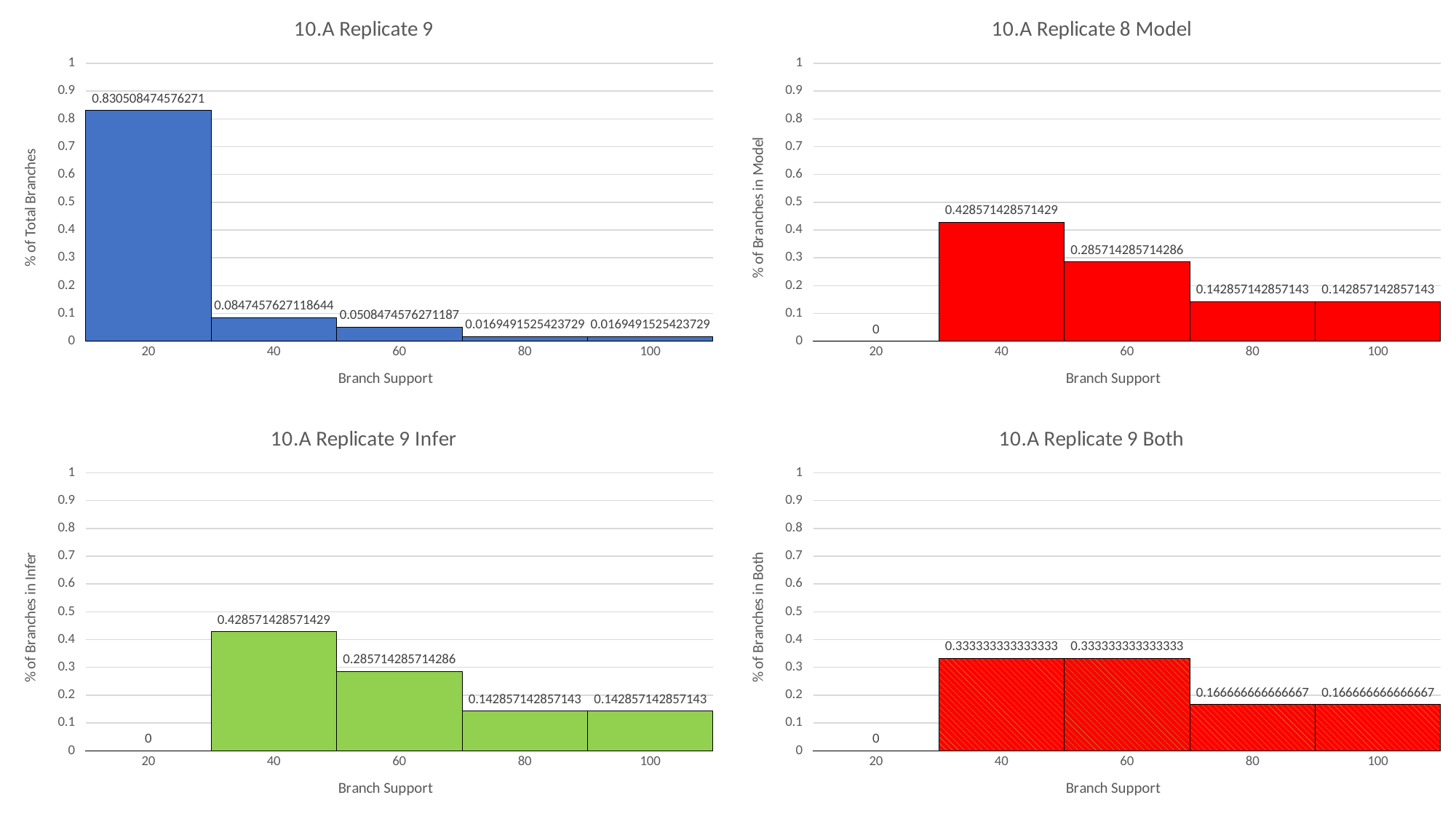

### Chart: 10.A Replicate 9

| Category |  |
|---|---|
| 20 | 0.8305084745762712 |
| 40 | 0.0847457627118644 |
| 60 | 0.05084745762711865 |
| 80 | 0.01694915254237288 |
| 100 | 0.01694915254237288 |

### Chart: 10.A Replicate 8 Model

| Category |  |
|---|---|
| 20 | 0.0 |
| 40 | 0.42857142857142855 |
| 60 | 0.2857142857142857 |
| 80 | 0.14285714285714285 |
| 100 | 0.14285714285714285 |

### Chart: 10.A Replicate 9 Infer

| Category |  |
|---|---|
| 20 | 0.0 |
| 40 | 0.42857142857142855 |
| 60 | 0.2857142857142857 |
| 80 | 0.14285714285714285 |
| 100 | 0.14285714285714285 |

### Chart: 10.A Replicate 9 Both

| Category |  |
|---|---|
| 20 | 0.0 |
| 40 | 0.3333333333333333 |
| 60 | 0.3333333333333333 |
| 80 | 0.16666666666666666 |
| 100 | 0.16666666666666666 |